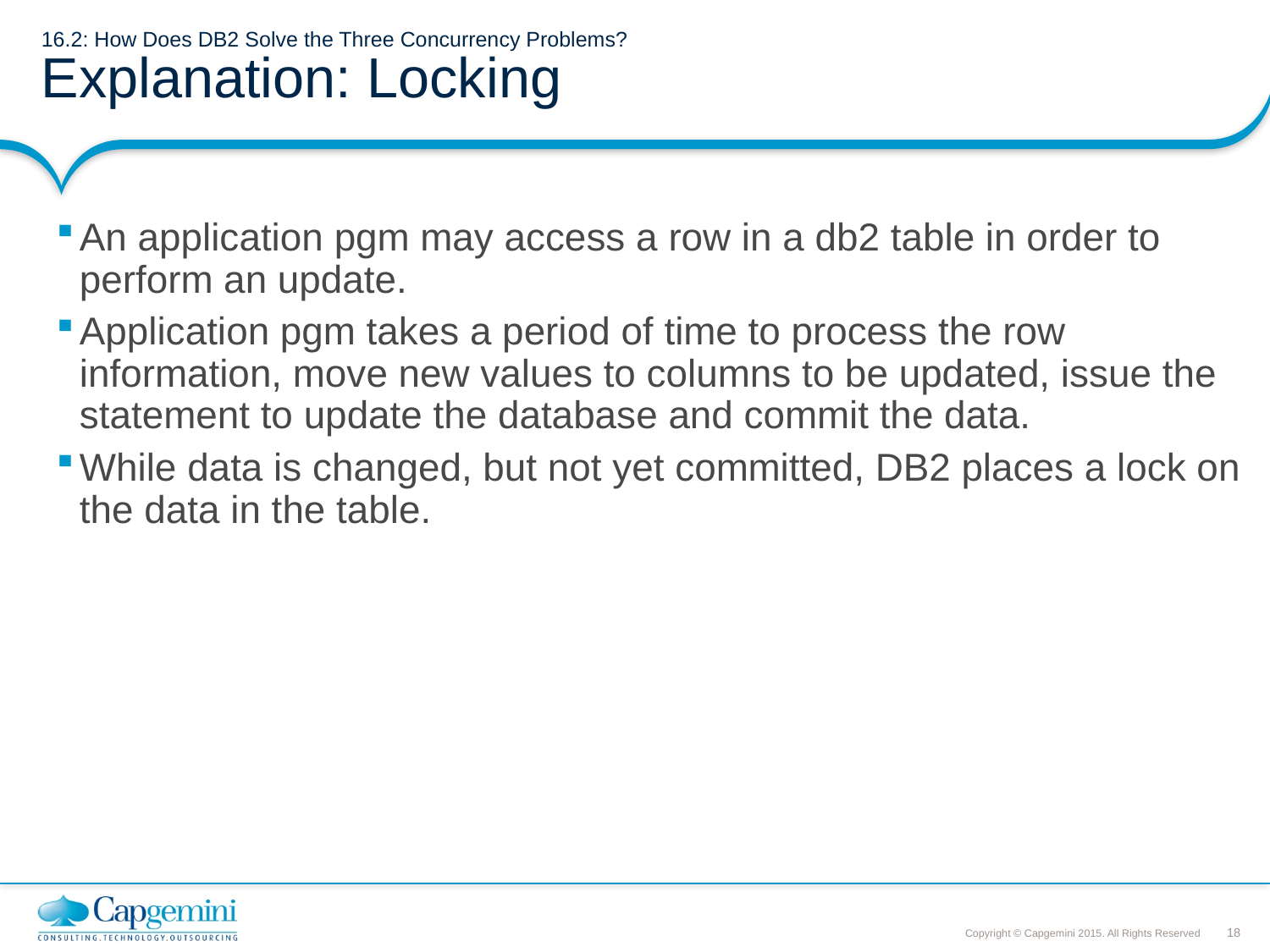

# 16.2: How Does DB2 Solve the Three Concurrency Problems? Explanation: Locking
An application pgm may access a row in a db2 table in order to perform an update.
Application pgm takes a period of time to process the row information, move new values to columns to be updated, issue the statement to update the database and commit the data.
While data is changed, but not yet committed, DB2 places a lock on the data in the table.